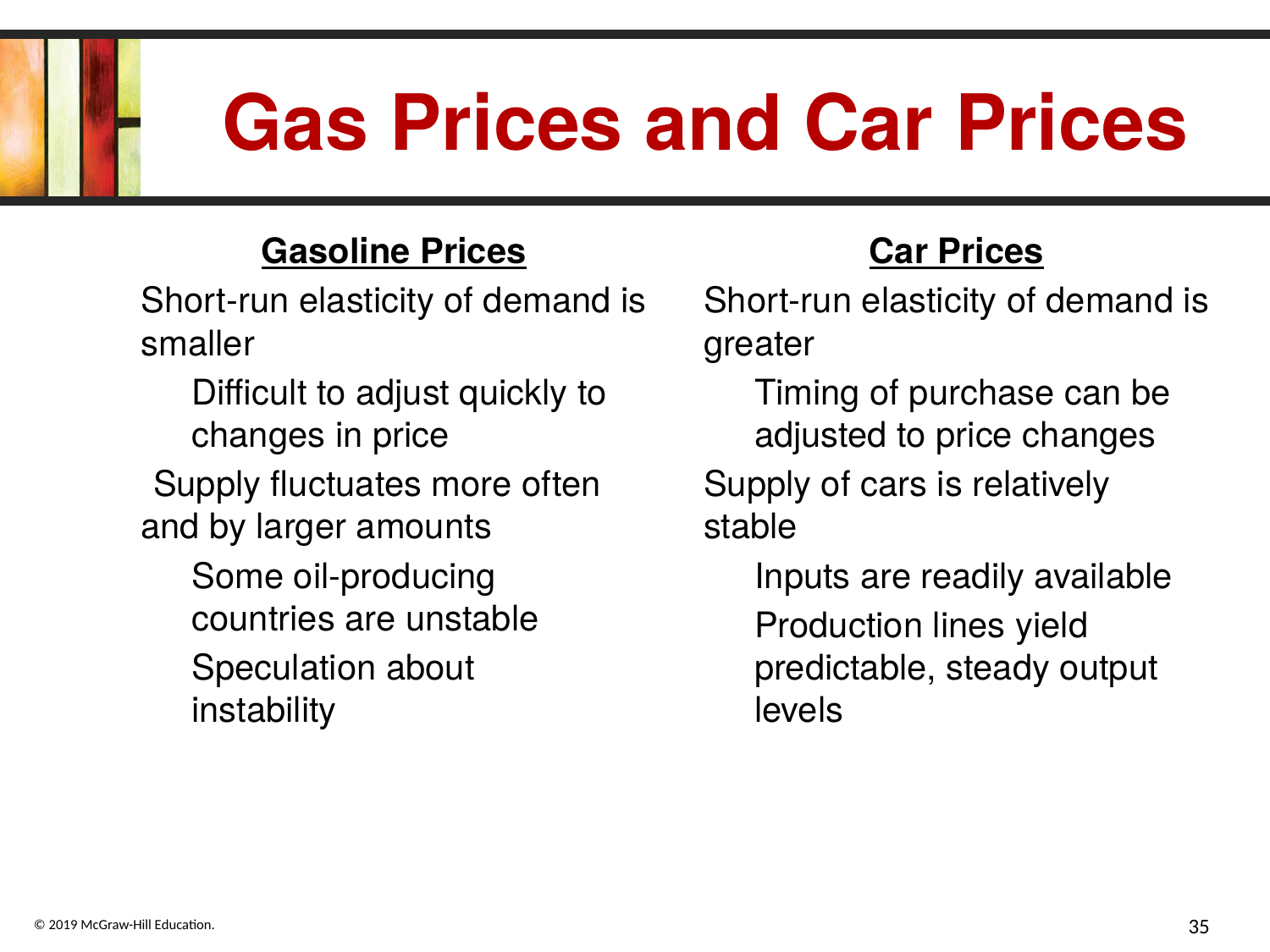

# Gas Prices and Car Prices
Gasoline Prices
Short-run elasticity of demand is smaller
Difficult to adjust quickly to changes in price
Supply fluctuates more often and by larger amounts
Some oil-producing countries are unstable
Speculation about
instability
Car Prices
Short-run elasticity of demand is greater
Timing of purchase can be adjusted to price changes
Supply of cars is relatively stable
Inputs are readily available
Production lines yield predictable, steady output
levels